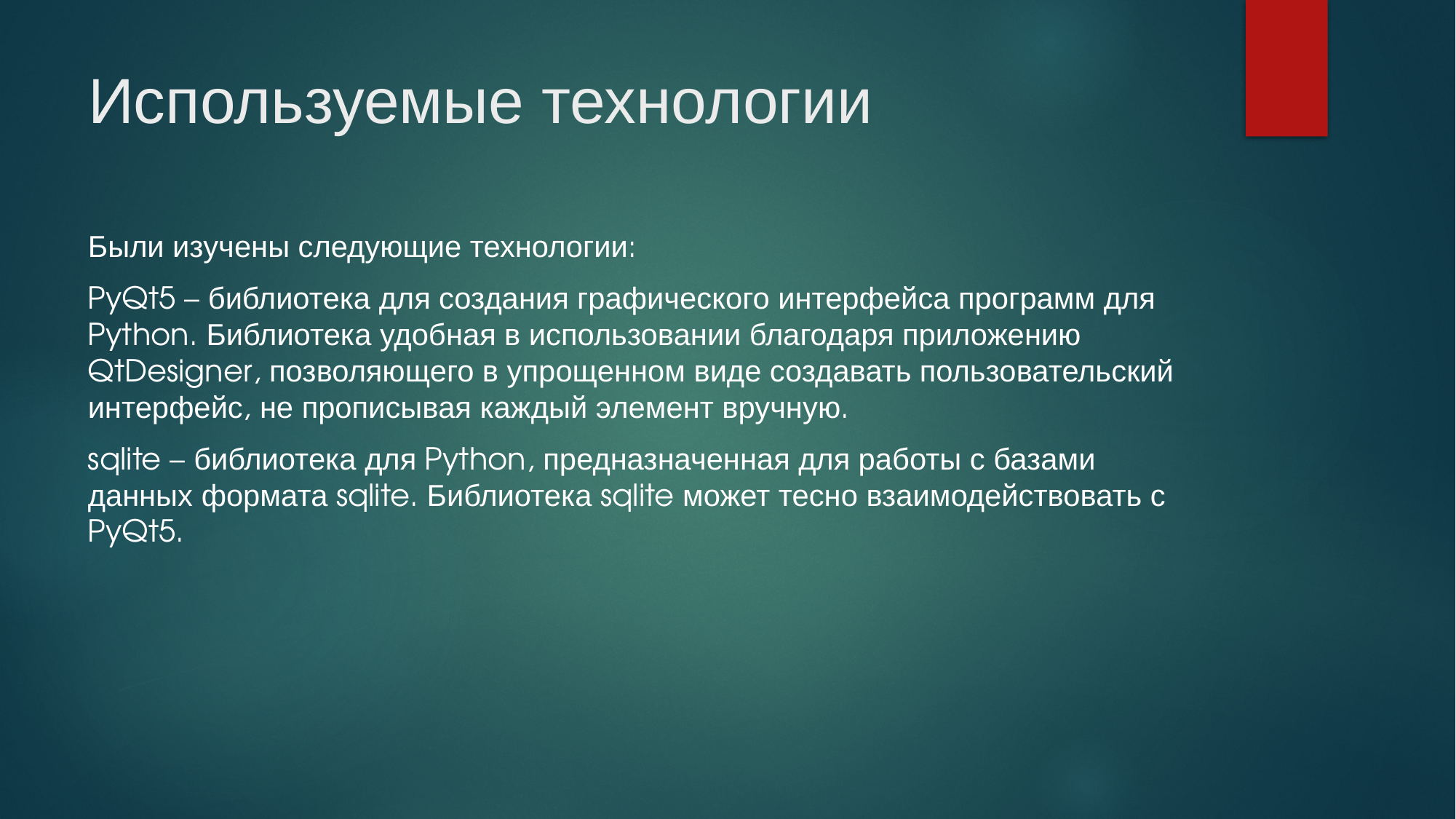

# Используемые технологии
Были изучены следующие технологии:
PyQt5 – библиотека для создания графического интерфейса программ для Python. Библиотека удобная в использовании благодаря приложению QtDesigner, позволяющего в упрощенном виде создавать пользовательский интерфейс, не прописывая каждый элемент вручную.
sqlite – библиотека для Python, предназначенная для работы с базами данных формата sqlite. Библиотека sqlite может тесно взаимодействовать с PyQt5.